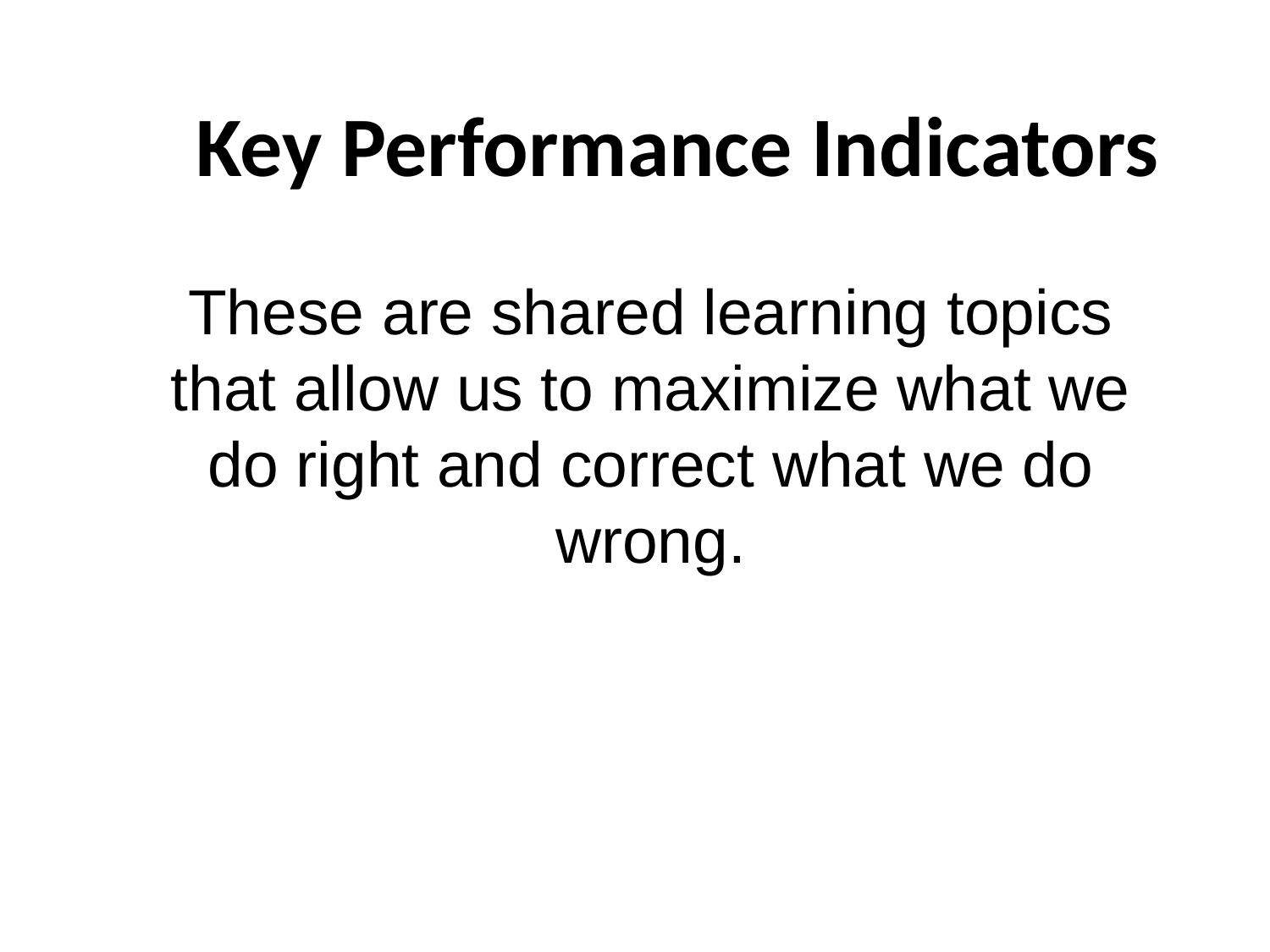

Key Performance Indicators
These are shared learning topics that allow us to maximize what we do right and correct what we do wrong.